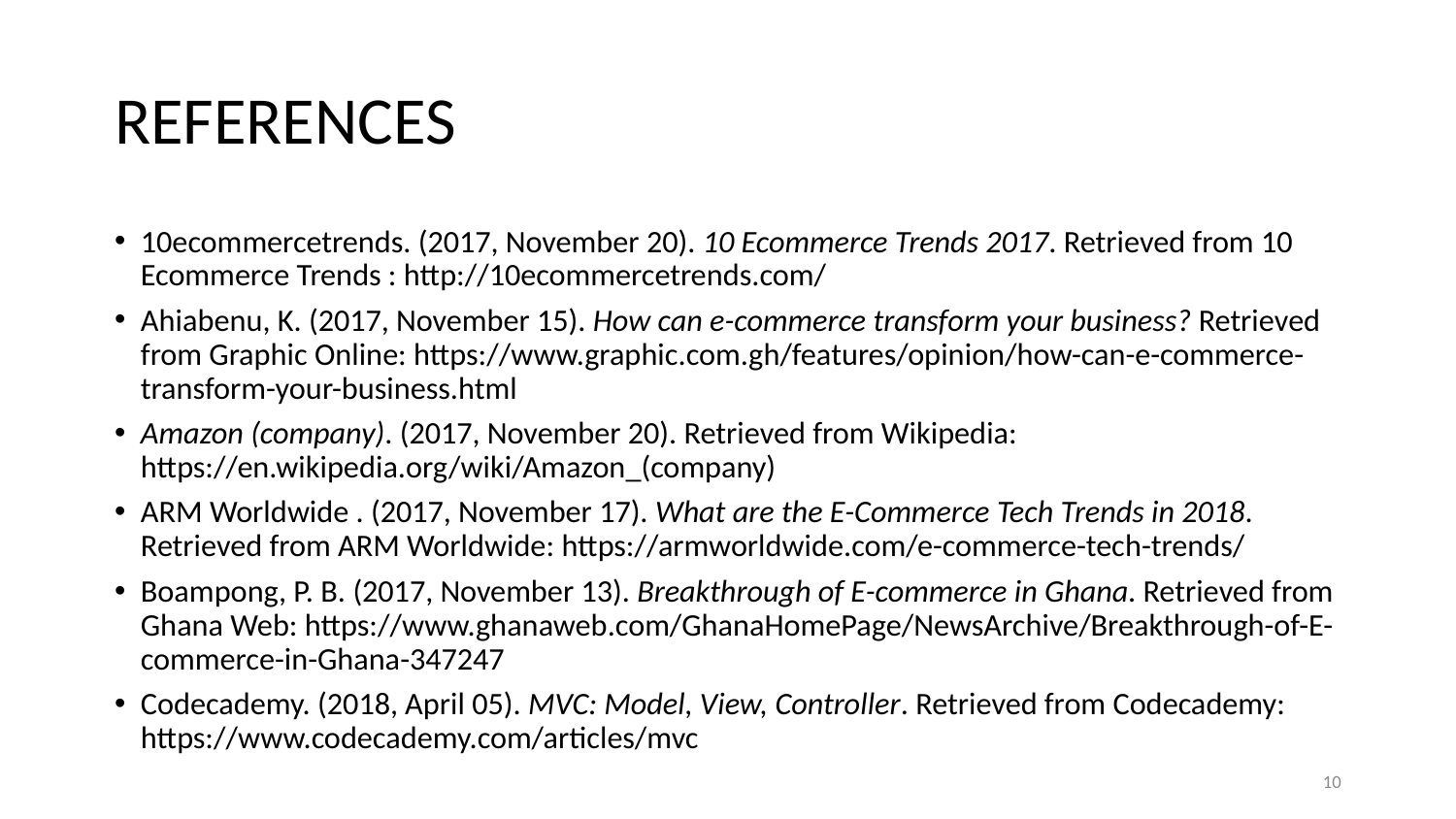

# REFERENCES
10ecommercetrends. (2017, November 20). 10 Ecommerce Trends 2017. Retrieved from 10 Ecommerce Trends : http://10ecommercetrends.com/
Ahiabenu, K. (2017, November 15). How can e-commerce transform your business? Retrieved from Graphic Online: https://www.graphic.com.gh/features/opinion/how-can-e-commerce-transform-your-business.html
Amazon (company). (2017, November 20). Retrieved from Wikipedia: https://en.wikipedia.org/wiki/Amazon_(company)
ARM Worldwide . (2017, November 17). What are the E-Commerce Tech Trends in 2018. Retrieved from ARM Worldwide: https://armworldwide.com/e-commerce-tech-trends/
Boampong, P. B. (2017, November 13). Breakthrough of E-commerce in Ghana. Retrieved from Ghana Web: https://www.ghanaweb.com/GhanaHomePage/NewsArchive/Breakthrough-of-E-commerce-in-Ghana-347247
Codecademy. (2018, April 05). MVC: Model, View, Controller. Retrieved from Codecademy: https://www.codecademy.com/articles/mvc

10